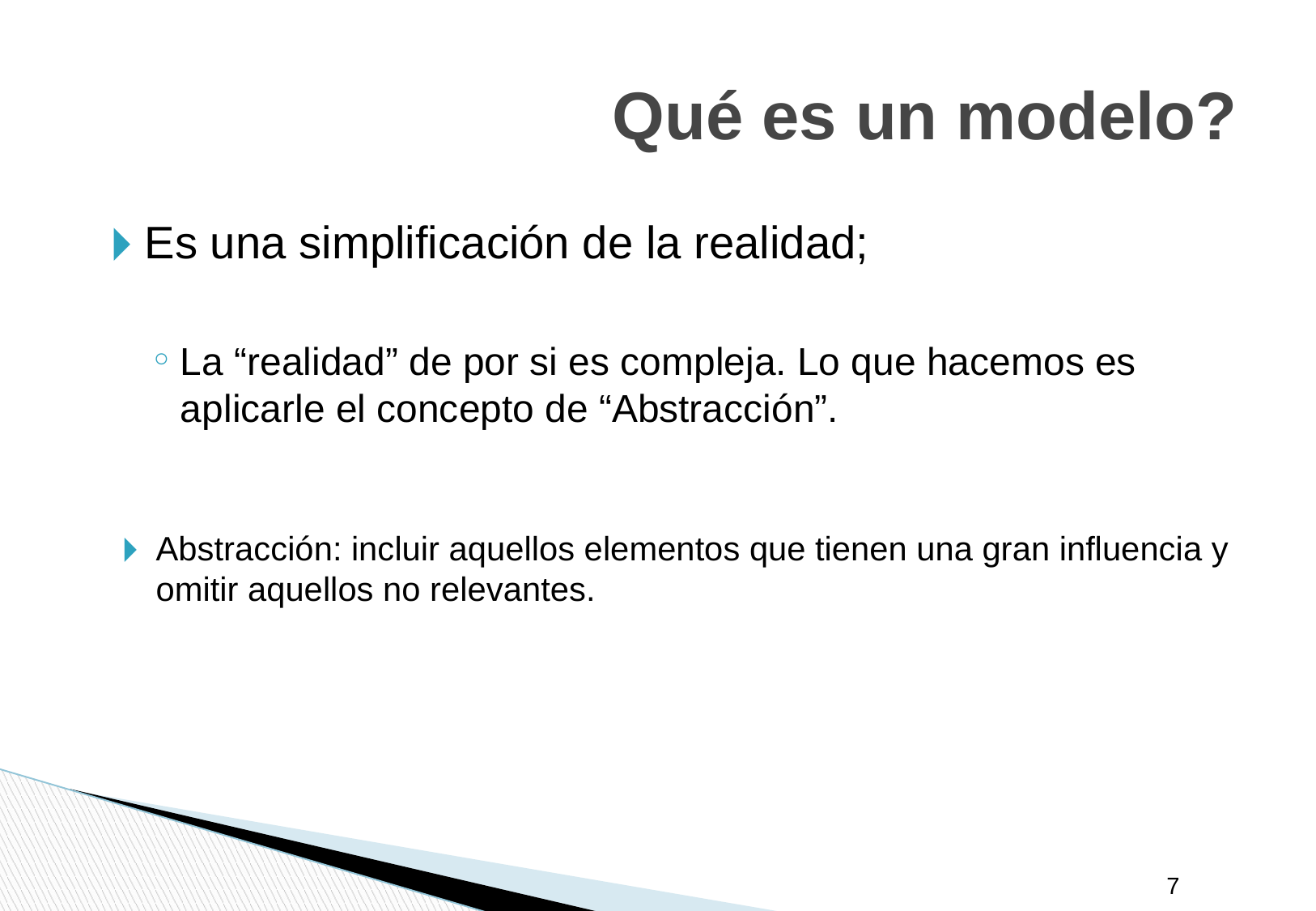

# Qué es un modelo?
Es una simplificación de la realidad;
La “realidad” de por si es compleja. Lo que hacemos es aplicarle el concepto de “Abstracción”.

Abstracción: incluir aquellos elementos que tienen una gran influencia y omitir aquellos no relevantes.

7